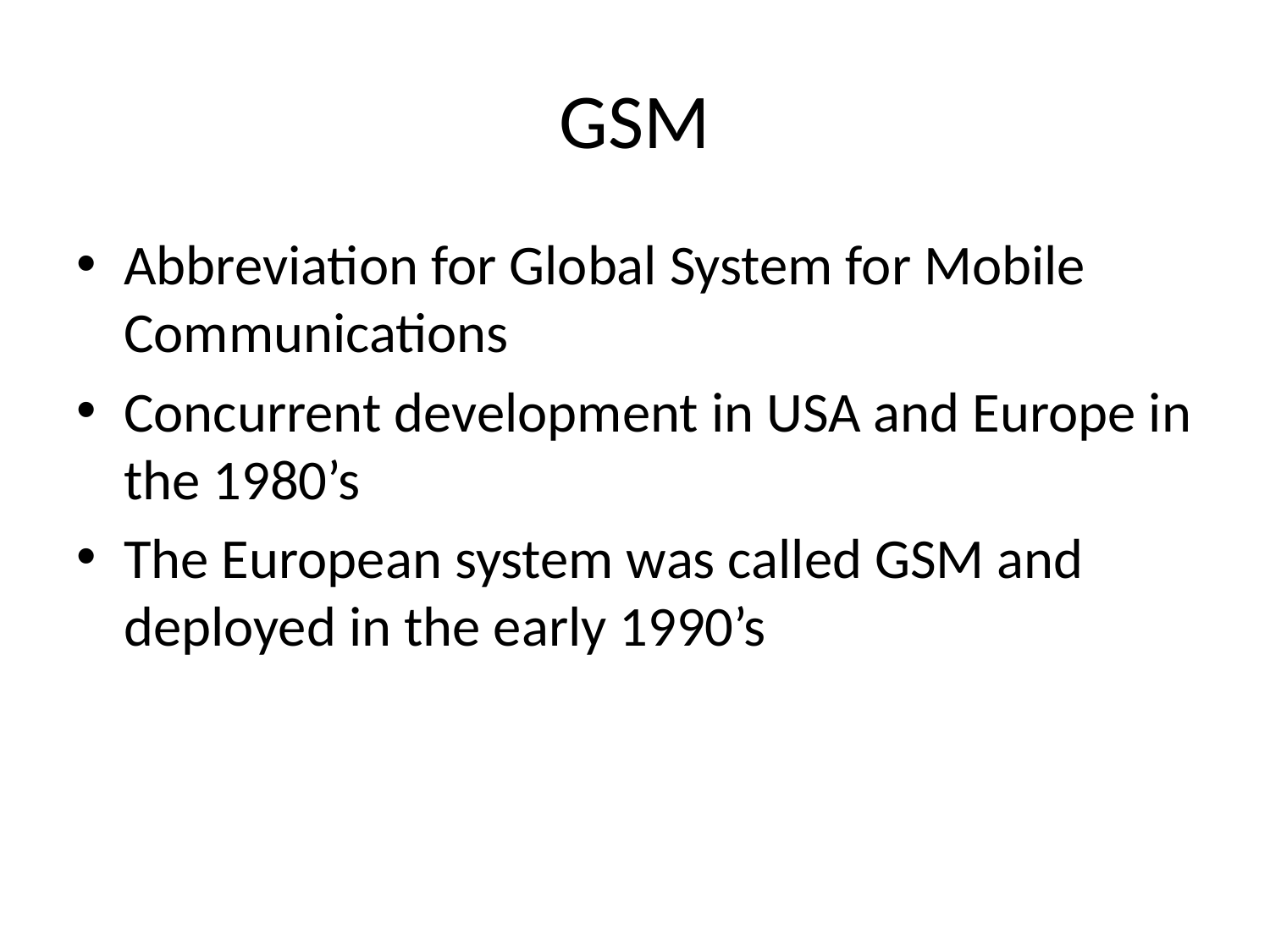

# GSM
Abbreviation for Global System for Mobile Communications
Concurrent development in USA and Europe in the 1980’s
The European system was called GSM and deployed in the early 1990’s